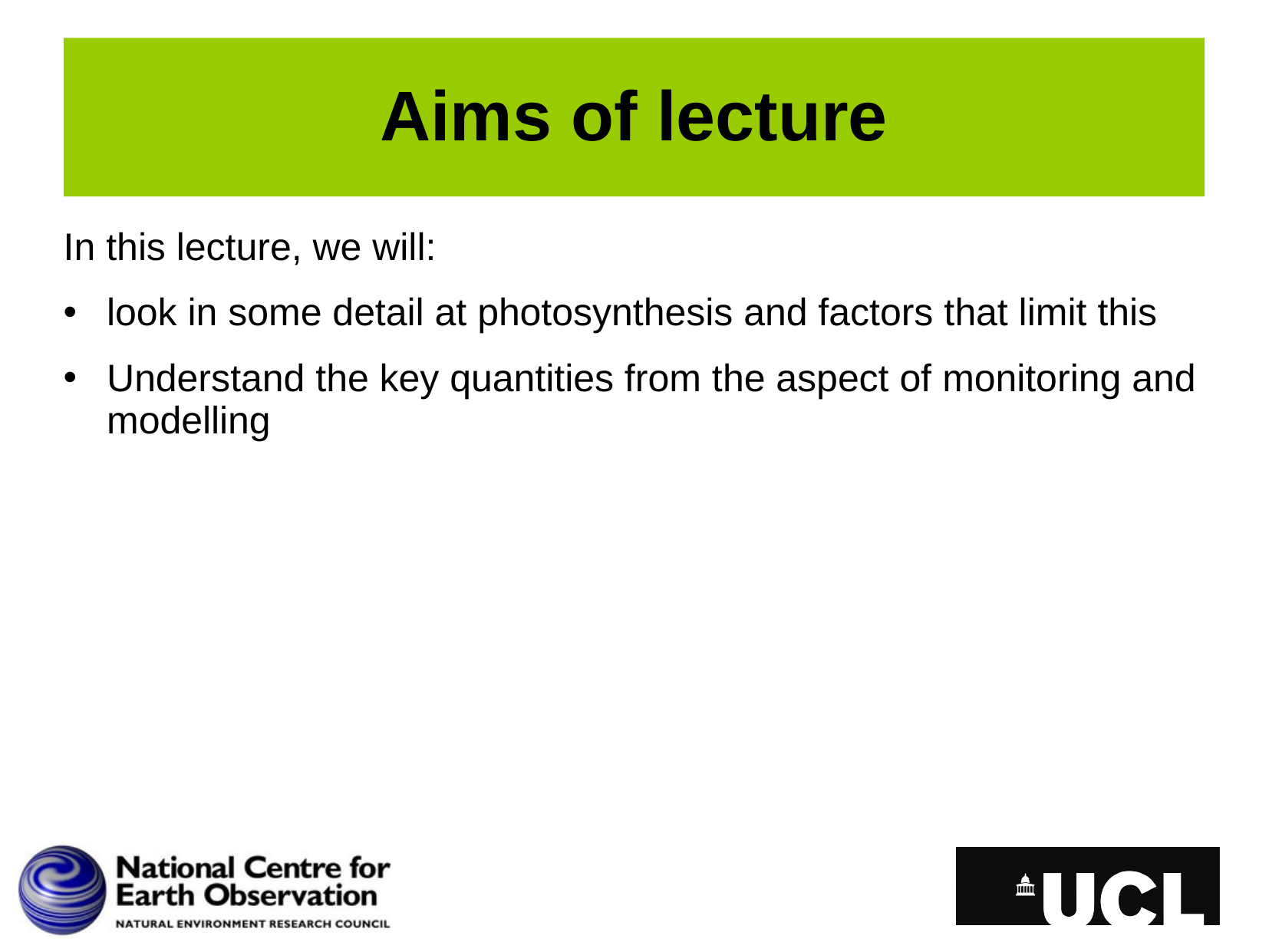

# Aims of lecture
In this lecture, we will:
look in some detail at photosynthesis and factors that limit this
Understand the key quantities from the aspect of monitoring and modelling